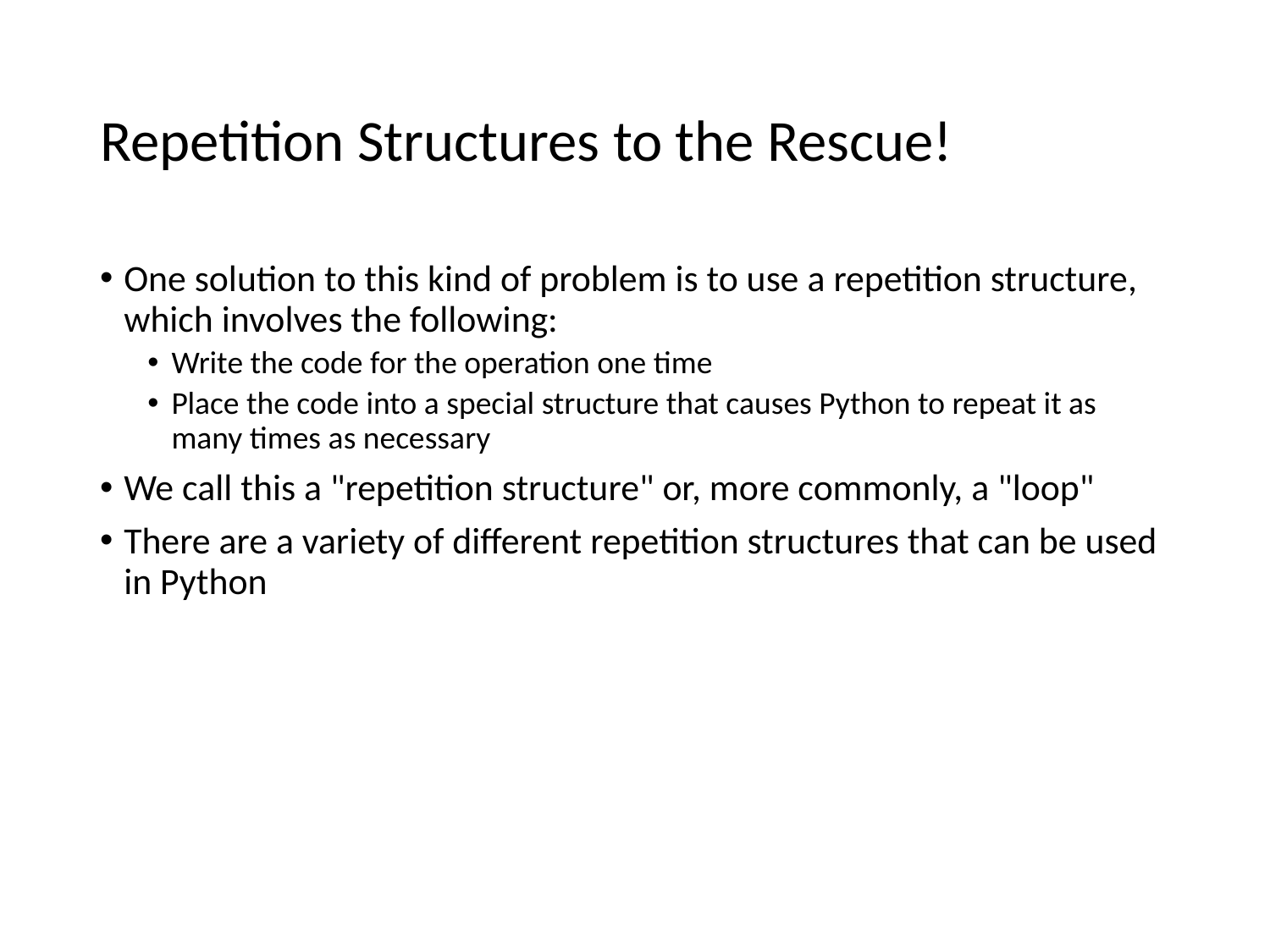

# Repetition Structures to the Rescue!
One solution to this kind of problem is to use a repetition structure, which involves the following:
Write the code for the operation one time
Place the code into a special structure that causes Python to repeat it as many times as necessary
We call this a "repetition structure" or, more commonly, a "loop"
There are a variety of different repetition structures that can be used in Python